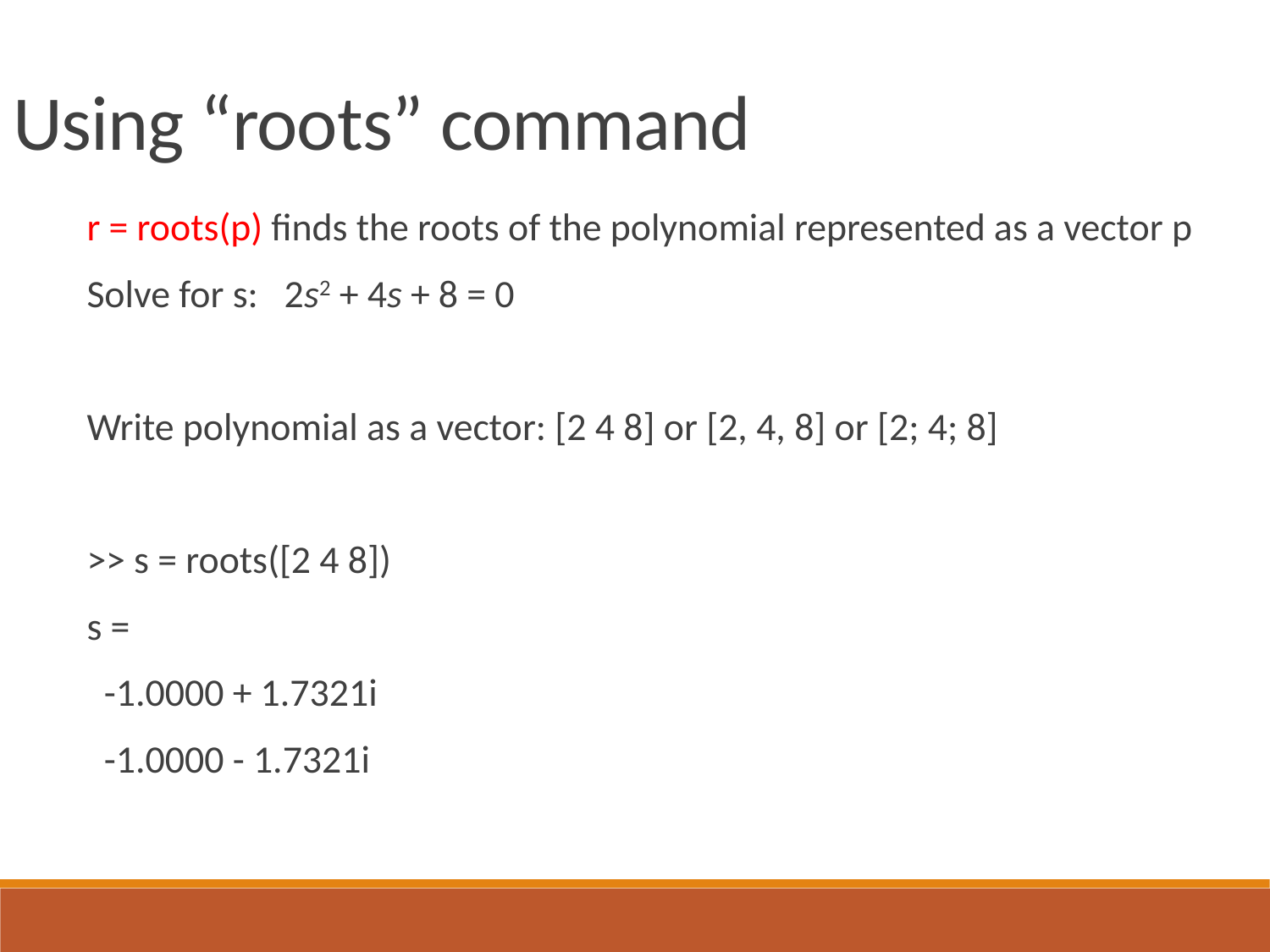

Using “roots” command
r = roots(p) finds the roots of the polynomial represented as a vector p
Solve for s:   2s2 + 4s + 8 = 0

Write polynomial as a vector: [2 4 8] or [2, 4, 8] or [2; 4; 8]

>> s = roots([2 4 8])
s =
  -1.0000 + 1.7321i
  -1.0000 - 1.7321i